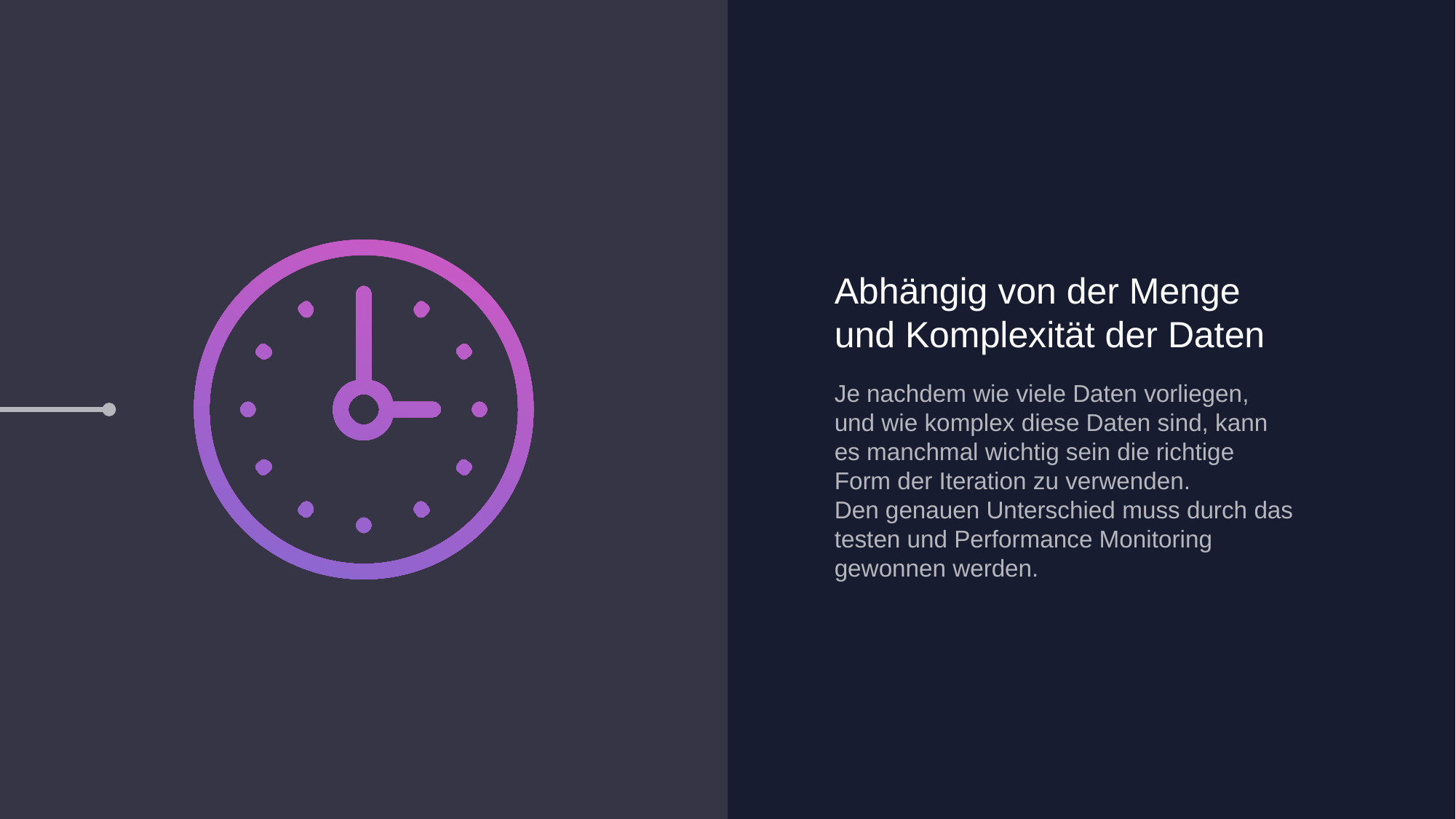

Abhängig von der Menge und Komplexität der Daten
Je nachdem wie viele Daten vorliegen, und wie komplex diese Daten sind, kann es manchmal wichtig sein die richtige Form der Iteration zu verwenden.
Den genauen Unterschied muss durch das testen und Performance Monitoring gewonnen werden.